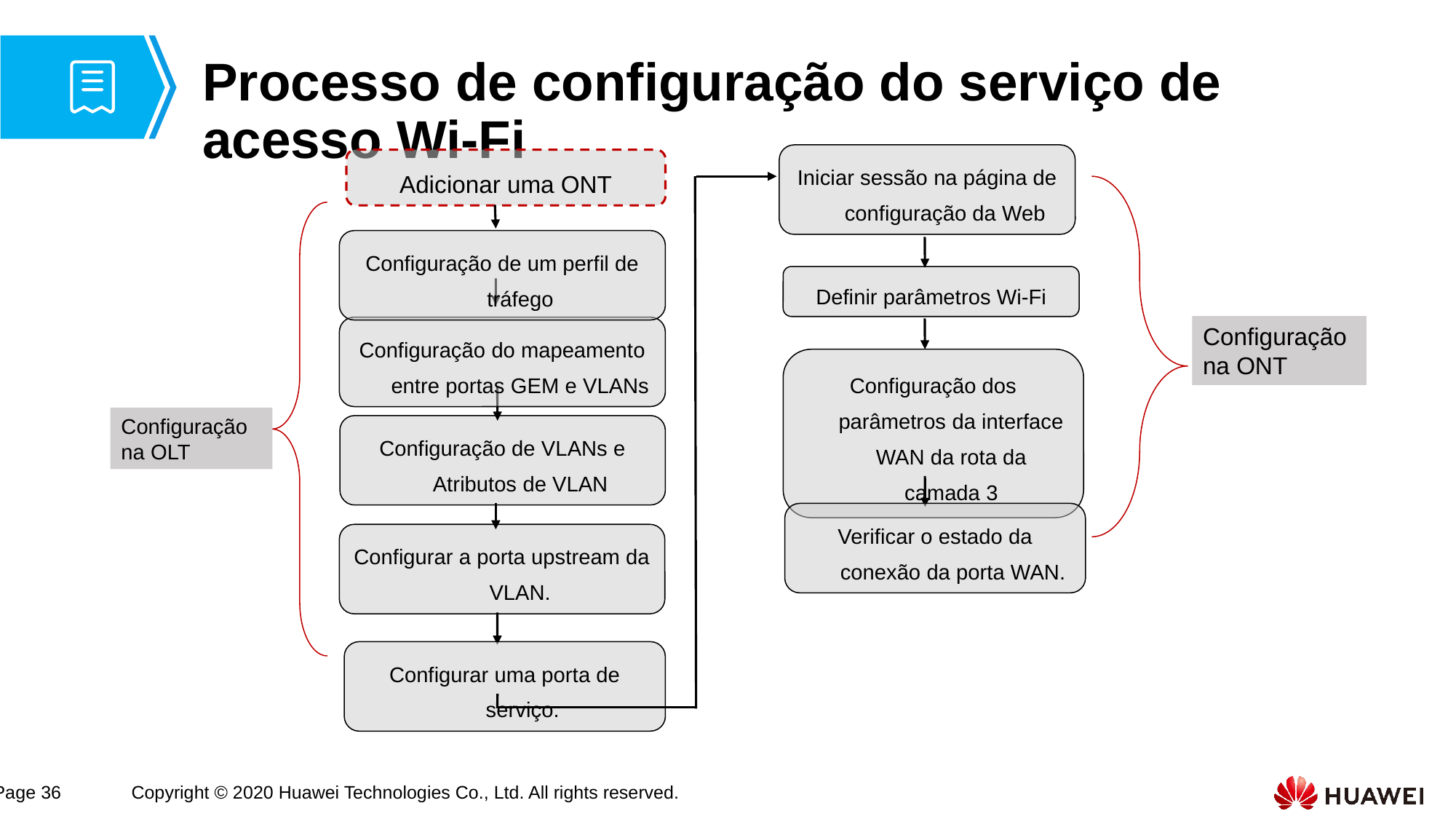

# Processo de configuração do serviço de acesso Wi-Fi
Iniciar sessão na página de configuração da Web
Adicionar uma ONT

Configuração de um perfil de tráfego

Definir parâmetros Wi-Fi

Configuração na ONT
Configuração do mapeamento entre portas GEM e VLANs

Configuração dos parâmetros da interface WAN da rota da camada 3

Configuração na OLT
Configuração de VLANs e Atributos de VLAN

Verificar o estado da conexão da porta WAN.
Configurar a porta upstream da VLAN.

Configurar uma porta de serviço.